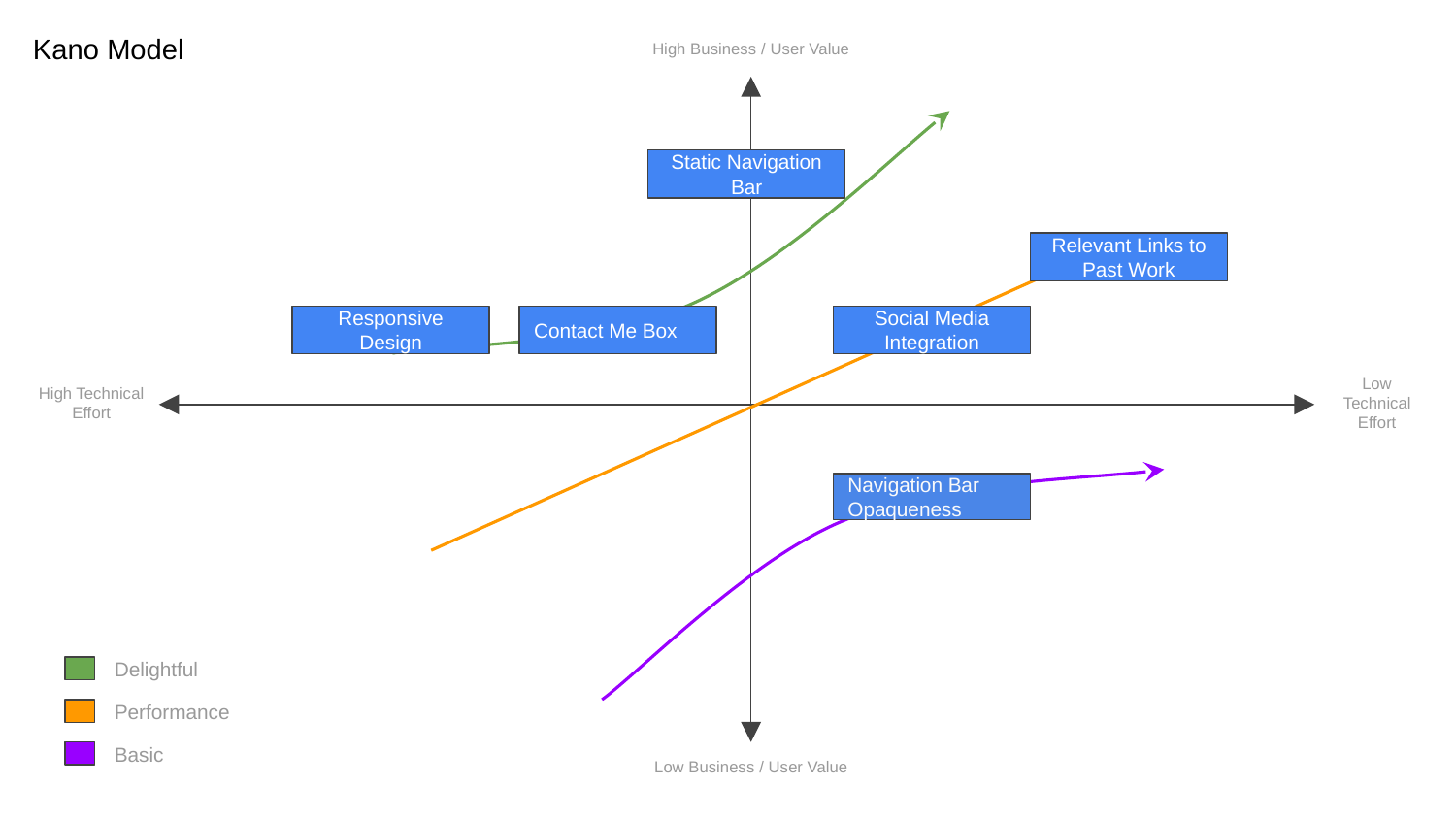

Kano Model
High Business / User Value

High Technical Effort
Low Technical Effort

Delightful

Performance

Basic

Low Business / User Value
Static Navigation Bar
Relevant Links to Past Work
Responsive Design
Contact Me Box
Social Media Integration
Navigation Bar Opaqueness